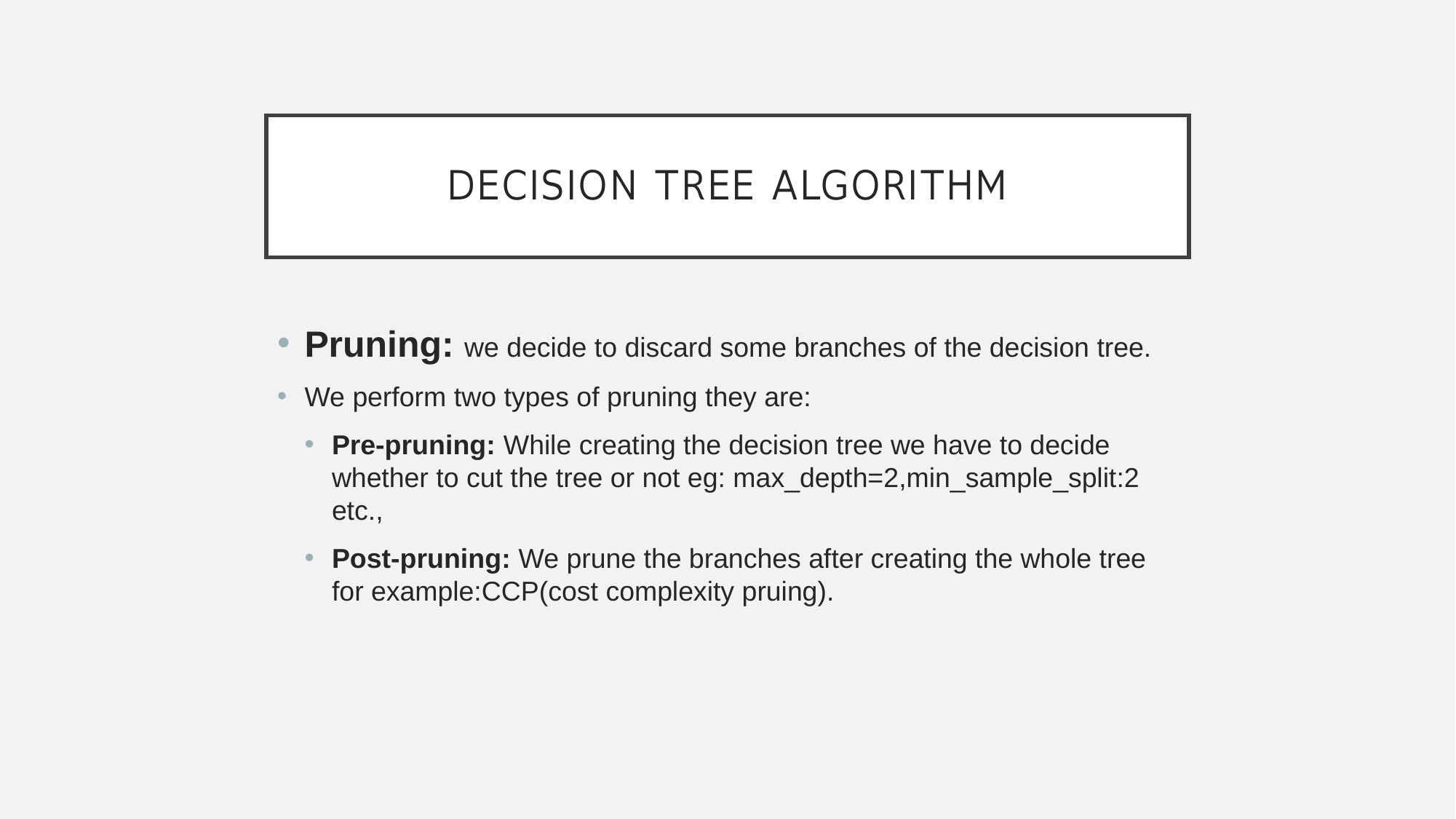

# DECISION TREE ALGORITHM
Pruning: we decide to discard some branches of the decision tree.
We perform two types of pruning they are:
Pre-pruning: While creating the decision tree we have to decide whether to cut the tree or not eg: max_depth=2,min_sample_split:2 etc.,
Post-pruning: We prune the branches after creating the whole tree for example:CCP(cost complexity pruing).